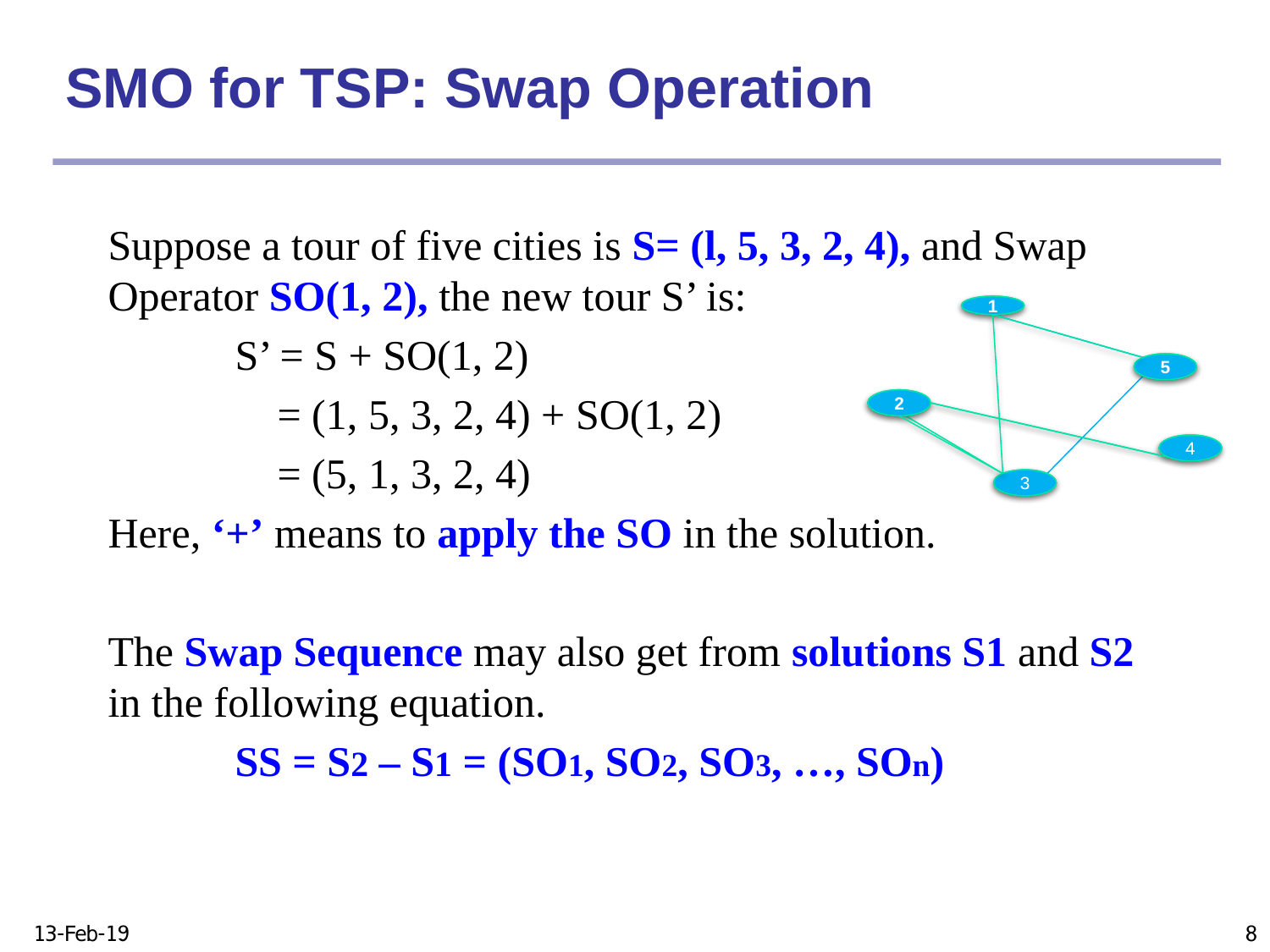

# SMO for TSP: Swap Operation
Suppose a tour of five cities is S= (l, 5, 3, 2, 4), and Swap Operator SO(1, 2), the new tour S’ is:
	S’ = S + SO(1, 2)
	    = (1, 5, 3, 2, 4) + SO(1, 2)
 	    = (5, 1, 3, 2, 4)
Here, ‘+’ means to apply the SO in the solution.

The Swap Sequence may also get from solutions S1 and S2 in the following equation.
	SS = S2 – S1 = (SO1, SO2, SO3, …, SOn)
1
5
2
4
3
1
5
2
4
3
13-Feb-19
8